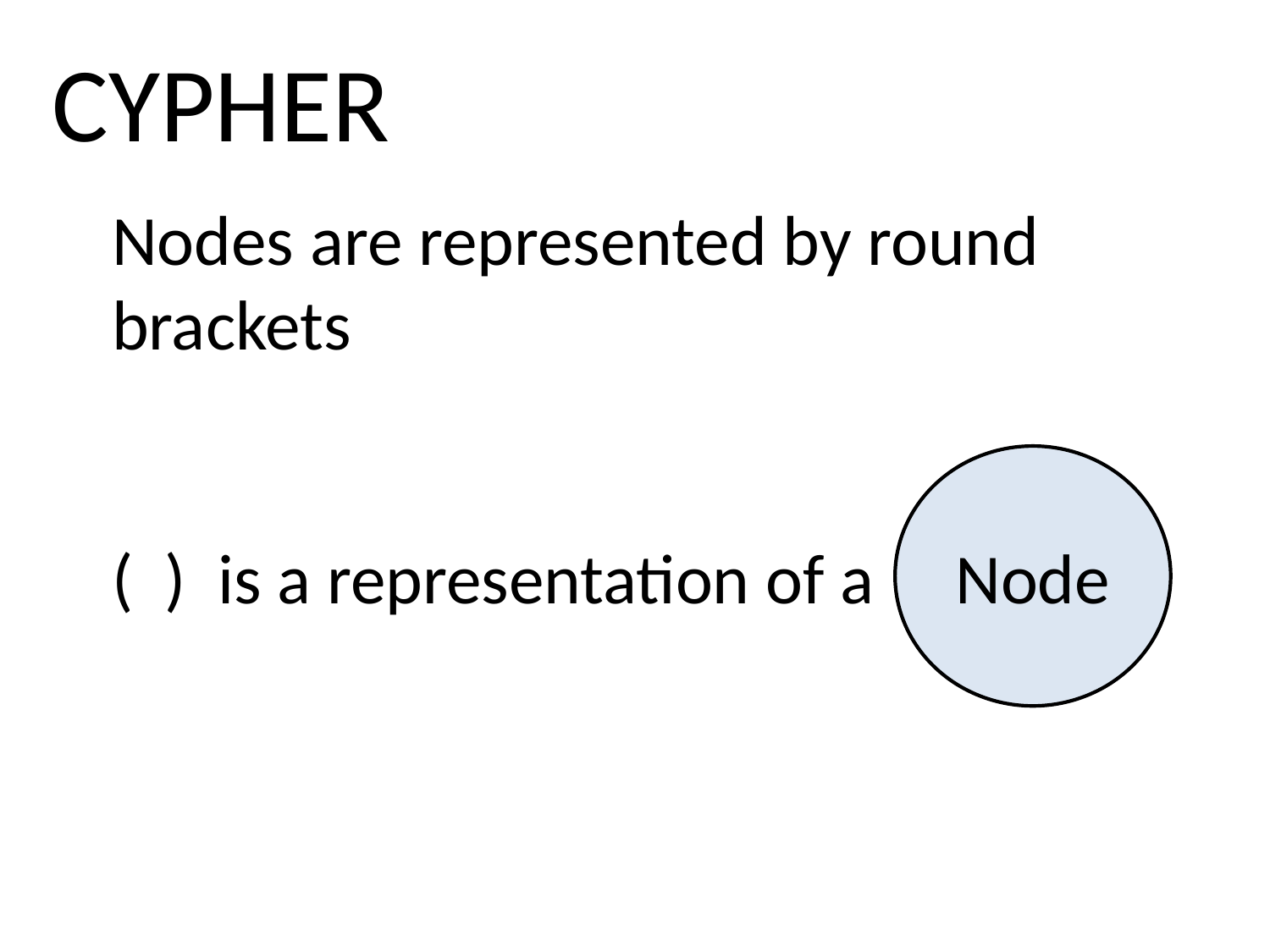

CYPHER
# Nodes are represented by round brackets (  )  is a representation of a
Node